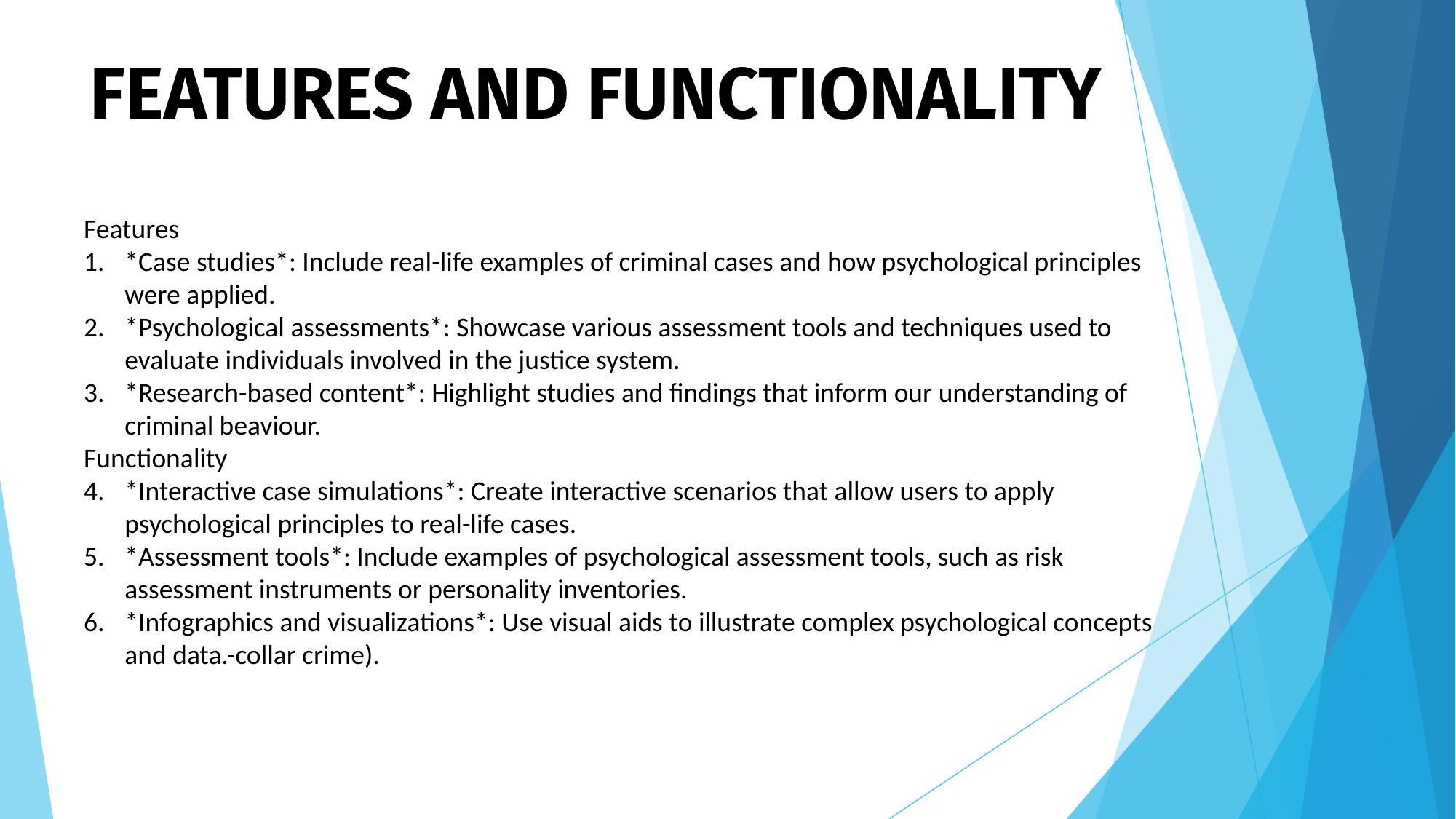

# FEATURES AND FUNCTIONALITY
Features
*Case studies*: Include real-life examples of criminal cases and how psychological principles were applied.
*Psychological assessments*: Showcase various assessment tools and techniques used to evaluate individuals involved in the justice system.
*Research-based content*: Highlight studies and findings that inform our understanding of criminal beaviour.
Functionality
*Interactive case simulations*: Create interactive scenarios that allow users to apply psychological principles to real-life cases.
*Assessment tools*: Include examples of psychological assessment tools, such as risk assessment instruments or personality inventories.
*Infographics and visualizations*: Use visual aids to illustrate complex psychological concepts and data.-collar crime).